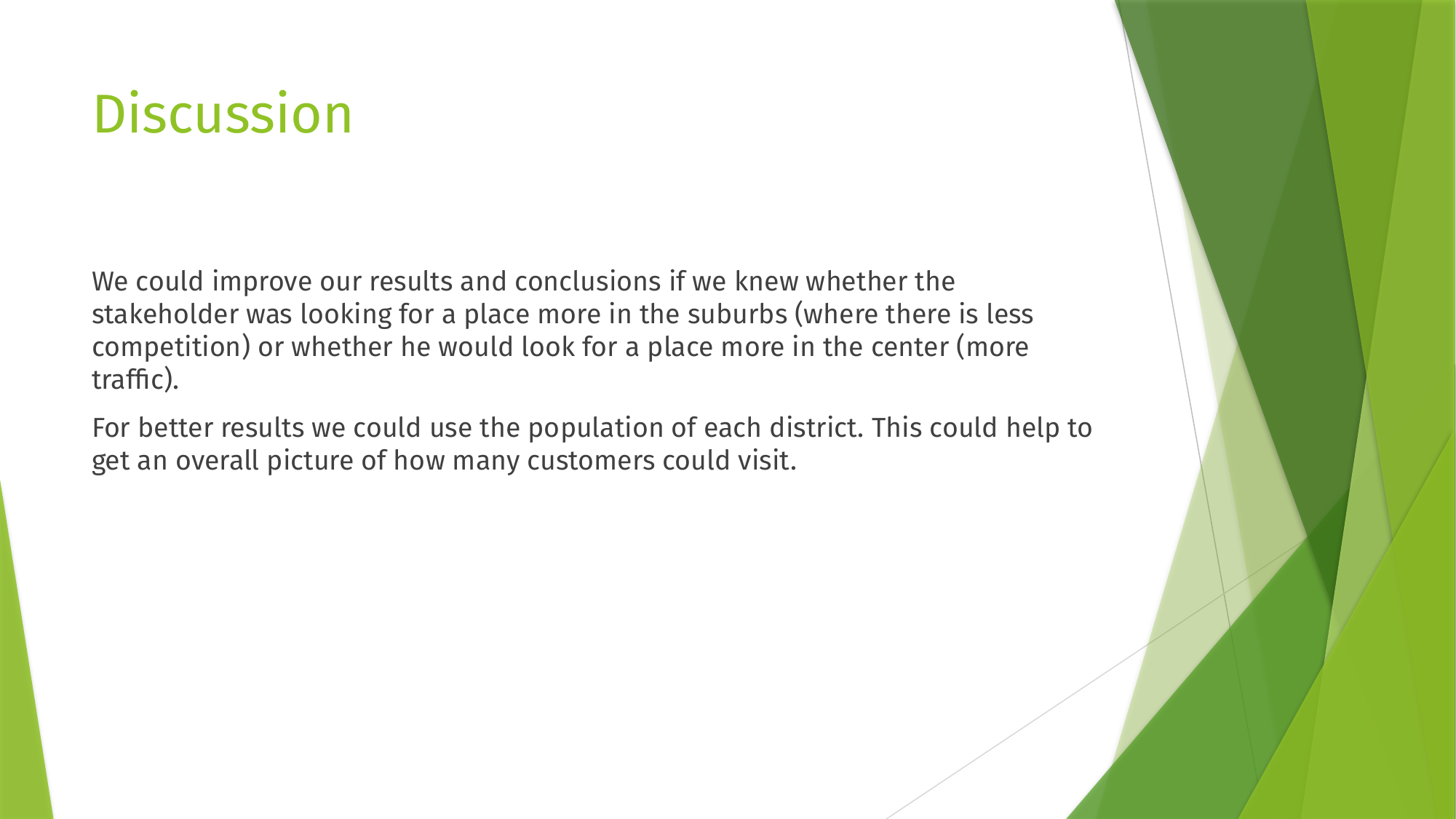

# Discussion
We could improve our results and conclusions if we knew whether the stakeholder was looking for a place more in the suburbs (where there is less competition) or whether he would look for a place more in the center (more traffic).
For better results we could use the population of each district. This could help to get an overall picture of how many customers could visit.